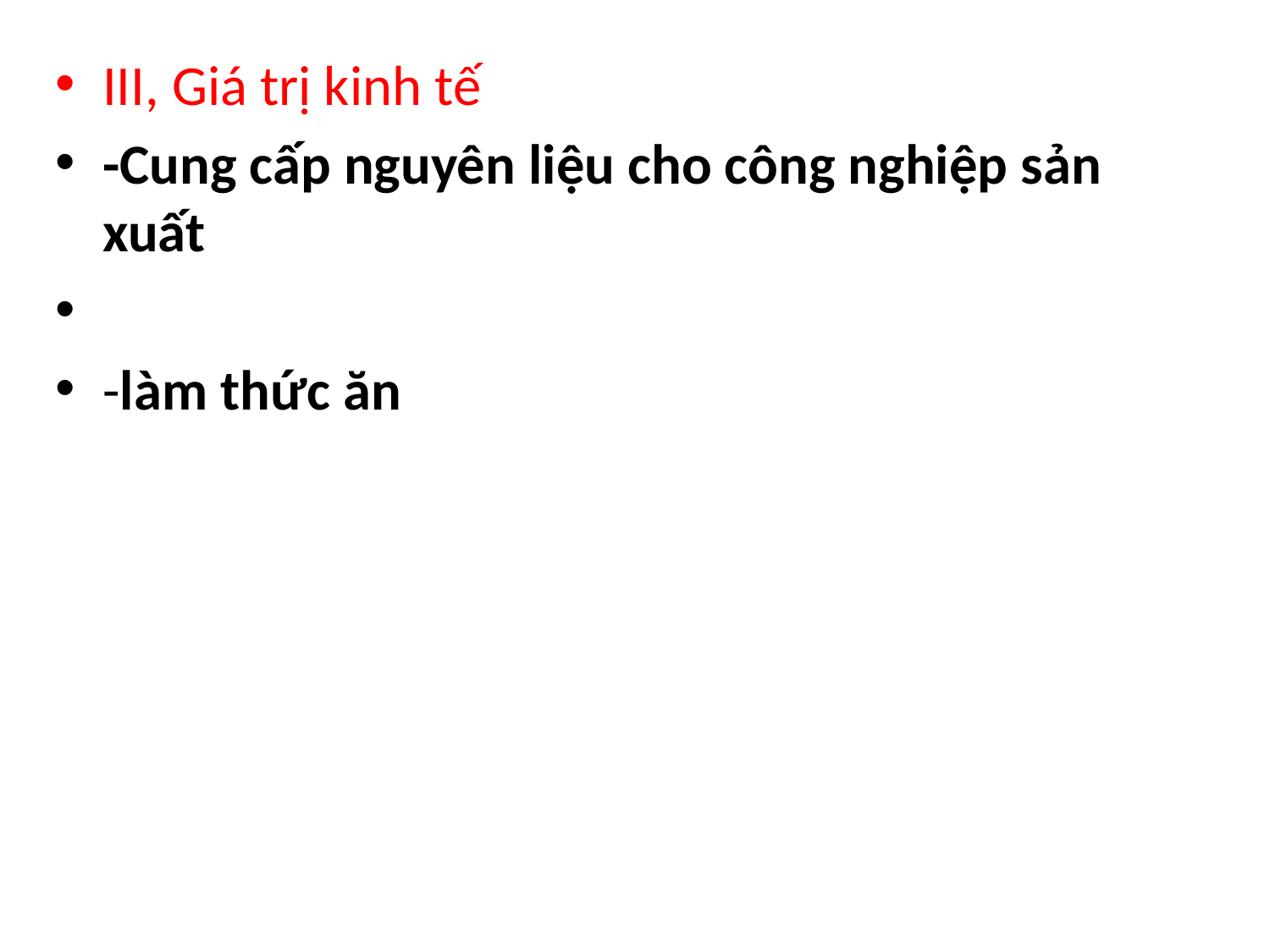

#
III, Giá trị kinh tế
-Cung cấp nguyên liệu cho công nghiệp sản xuất

-làm thức ăn